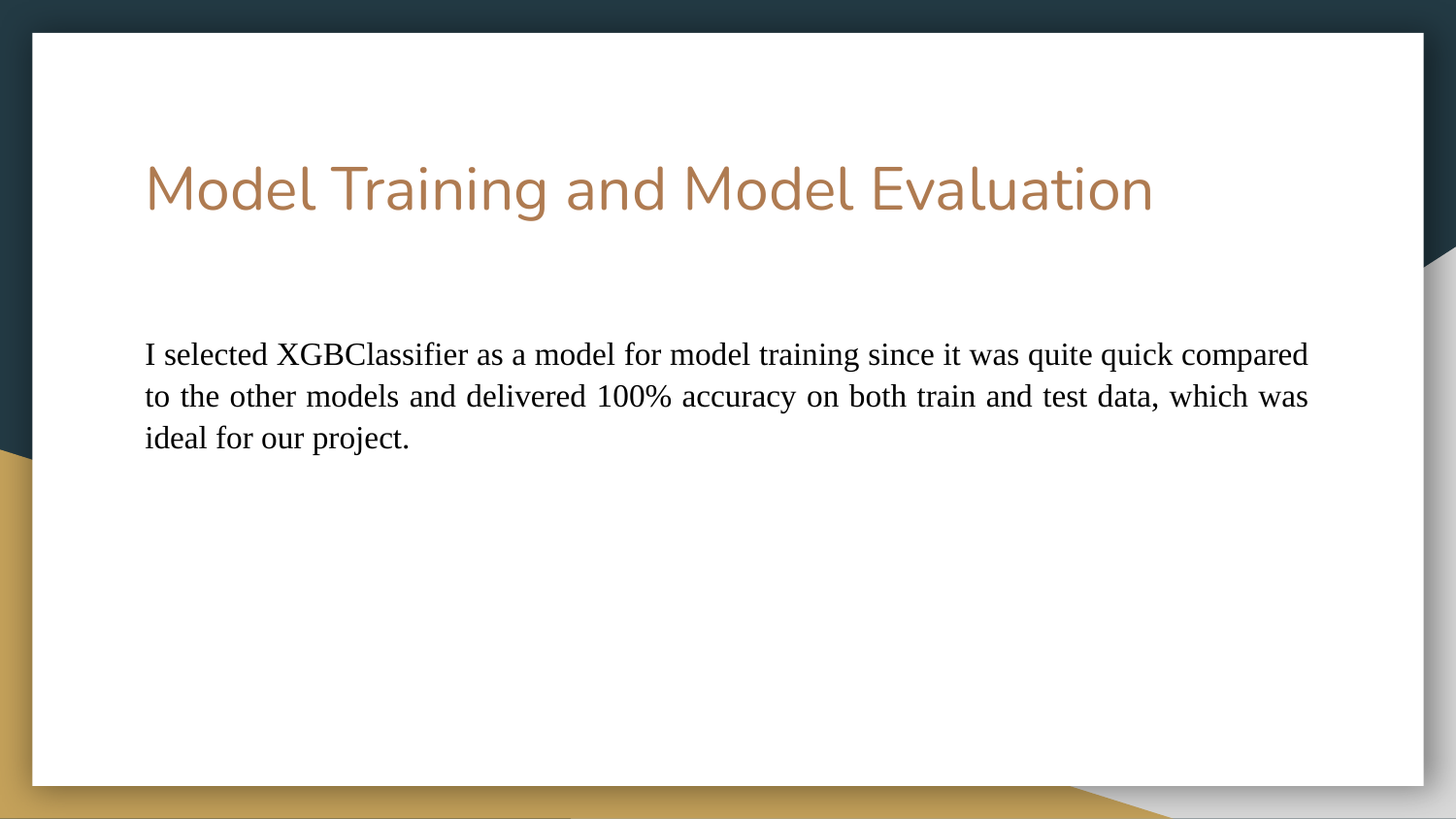

# Model Training and Model Evaluation
I selected XGBClassifier as a model for model training since it was quite quick compared to the other models and delivered 100% accuracy on both train and test data, which was ideal for our project.